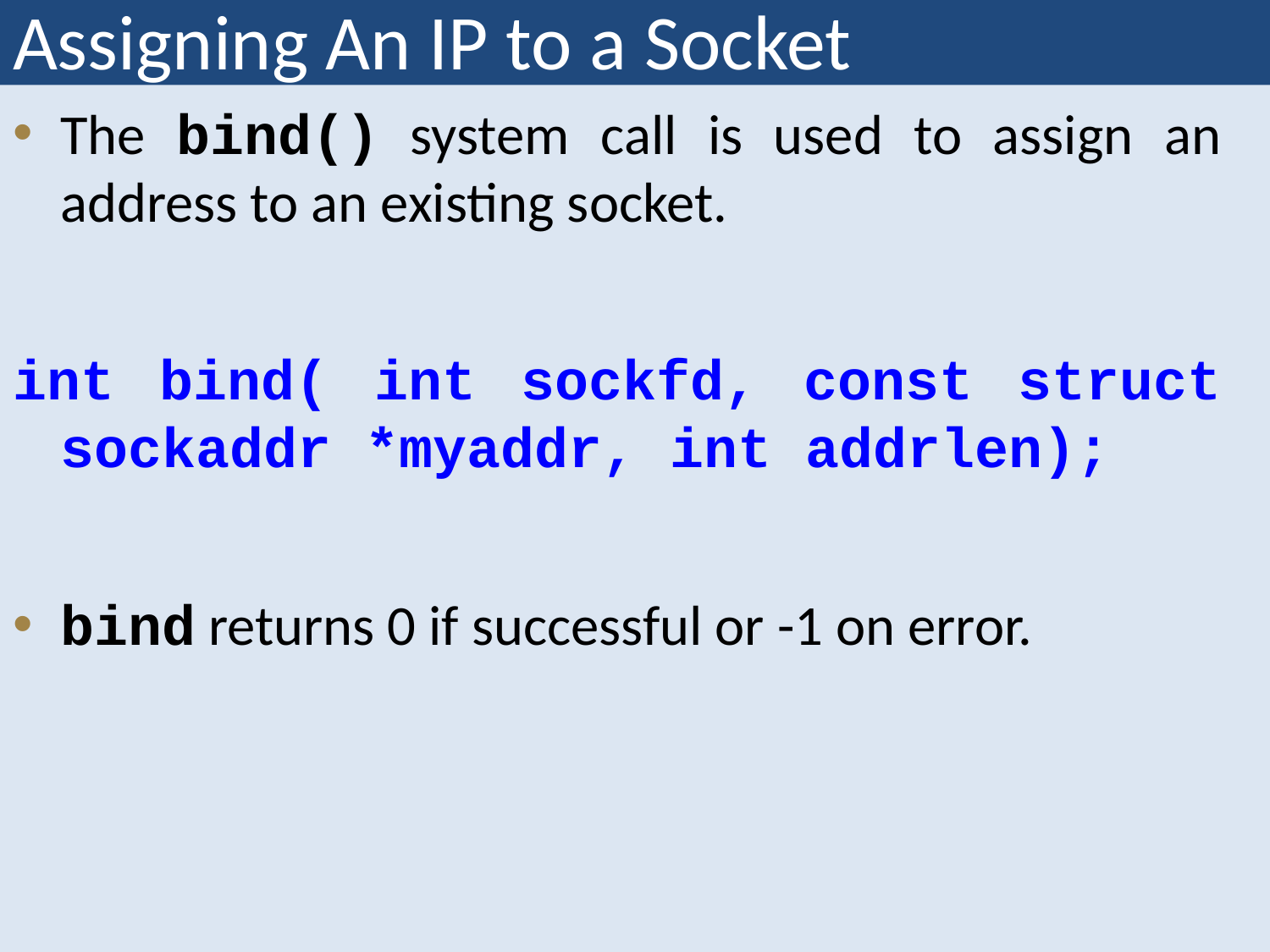

# Assigning An IP to a Socket
The bind() system call is used to assign an address to an existing socket.

int bind( int sockfd, const struct sockaddr *myaddr, int addrlen);

bind returns 0 if successful or -1 on error.